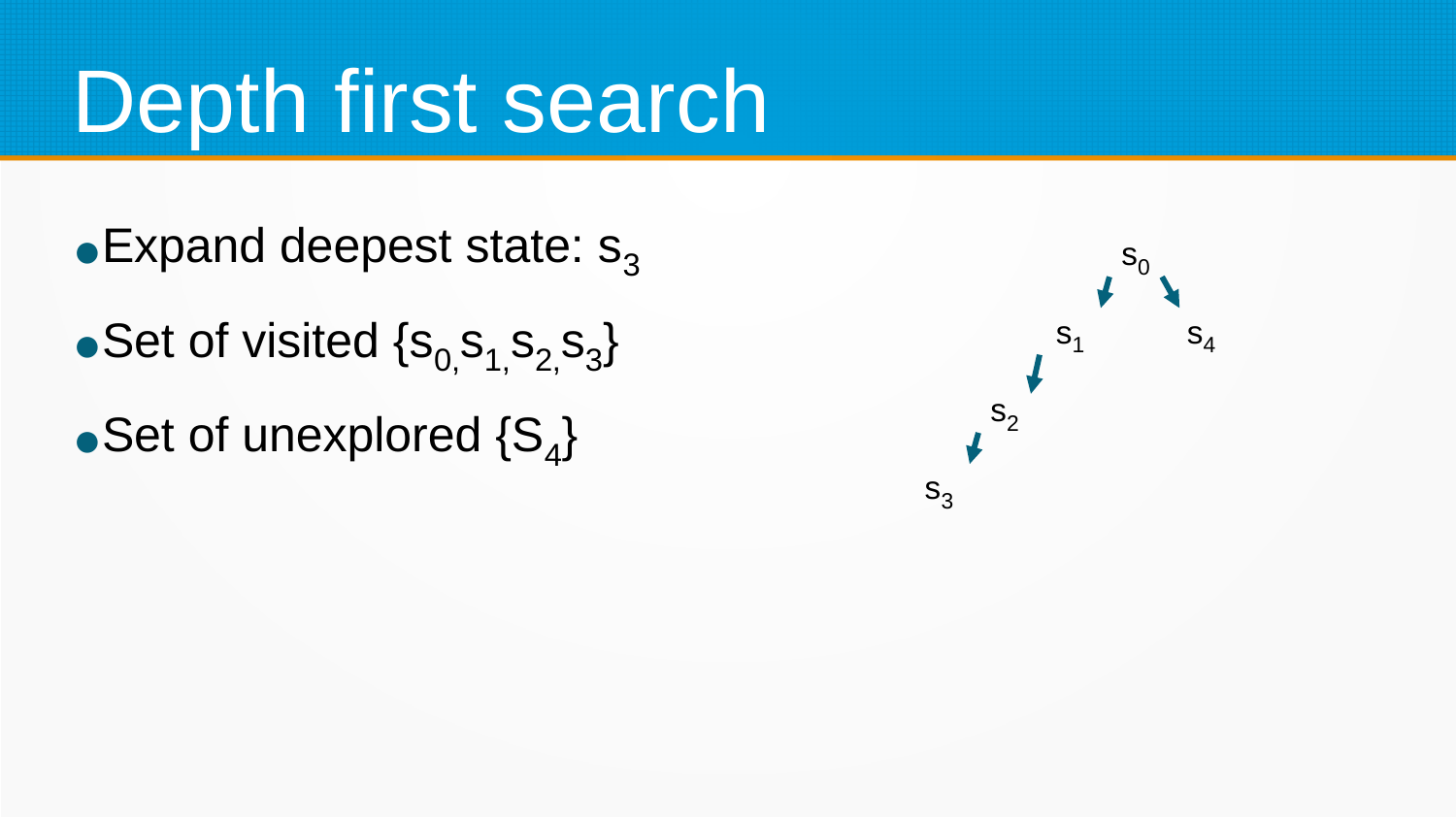

Depth first search
Expand deepest state: s3
Set of visited {s0,s1,s2,s3}
Set of unexplored {S4}
s0

s1
s4

s2

s3